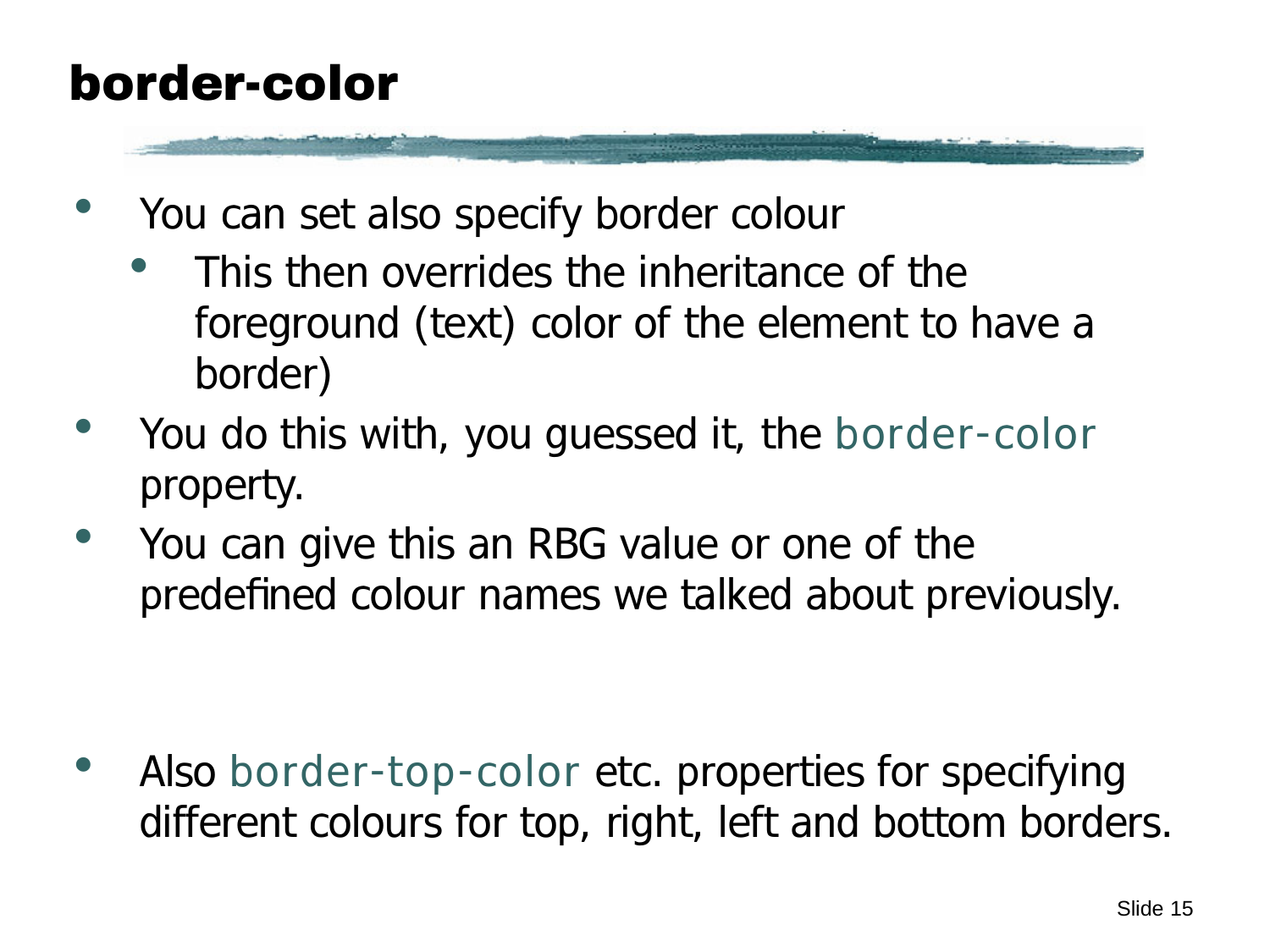

# border-color
You can set also specify border colour
This then overrides the inheritance of the foreground (text) color of the element to have a border)
You do this with, you guessed it, the border-color property.
You can give this an RBG value or one of the predefined colour names we talked about previously.

Also border-top-color etc. properties for specifying different colours for top, right, left and bottom borders.
Slide 15